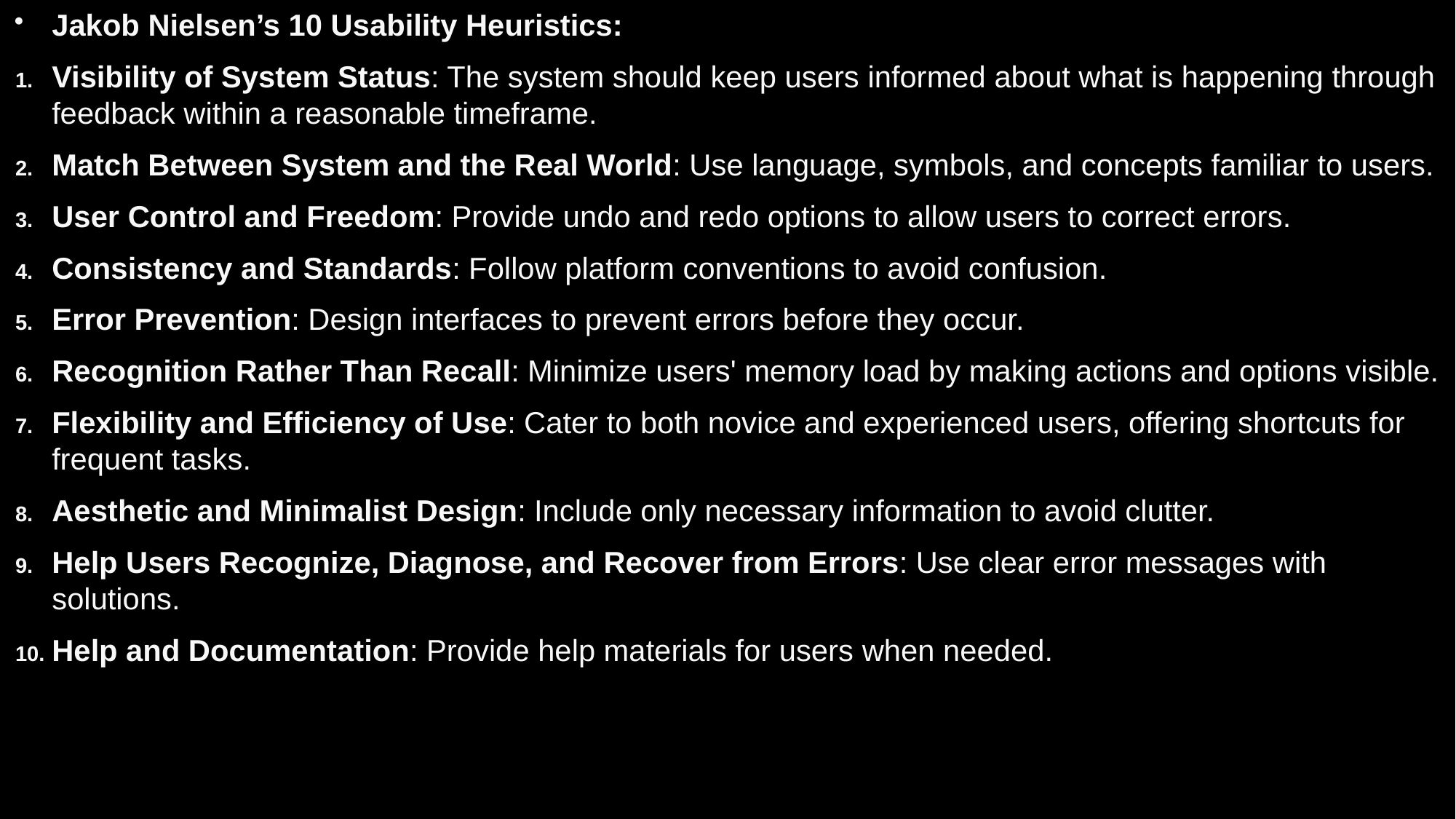

Jakob Nielsen’s 10 Usability Heuristics:
Visibility of System Status: The system should keep users informed about what is happening through feedback within a reasonable timeframe.
Match Between System and the Real World: Use language, symbols, and concepts familiar to users.
User Control and Freedom: Provide undo and redo options to allow users to correct errors.
Consistency and Standards: Follow platform conventions to avoid confusion.
Error Prevention: Design interfaces to prevent errors before they occur.
Recognition Rather Than Recall: Minimize users' memory load by making actions and options visible.
Flexibility and Efficiency of Use: Cater to both novice and experienced users, offering shortcuts for frequent tasks.
Aesthetic and Minimalist Design: Include only necessary information to avoid clutter.
Help Users Recognize, Diagnose, and Recover from Errors: Use clear error messages with solutions.
Help and Documentation: Provide help materials for users when needed.